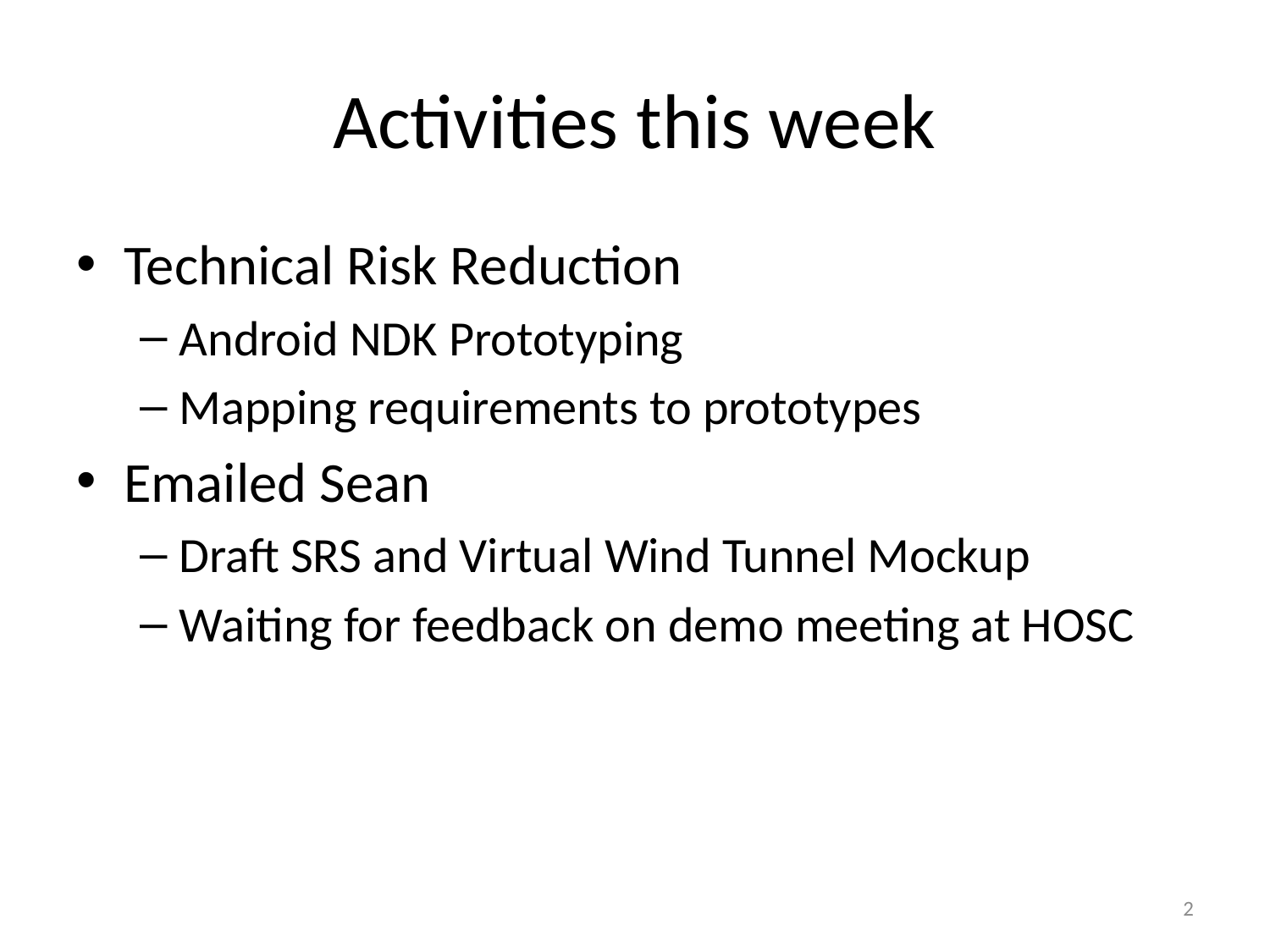

# Activities this week
Technical Risk Reduction
Android NDK Prototyping
Mapping requirements to prototypes
Emailed Sean
Draft SRS and Virtual Wind Tunnel Mockup
Waiting for feedback on demo meeting at HOSC

2